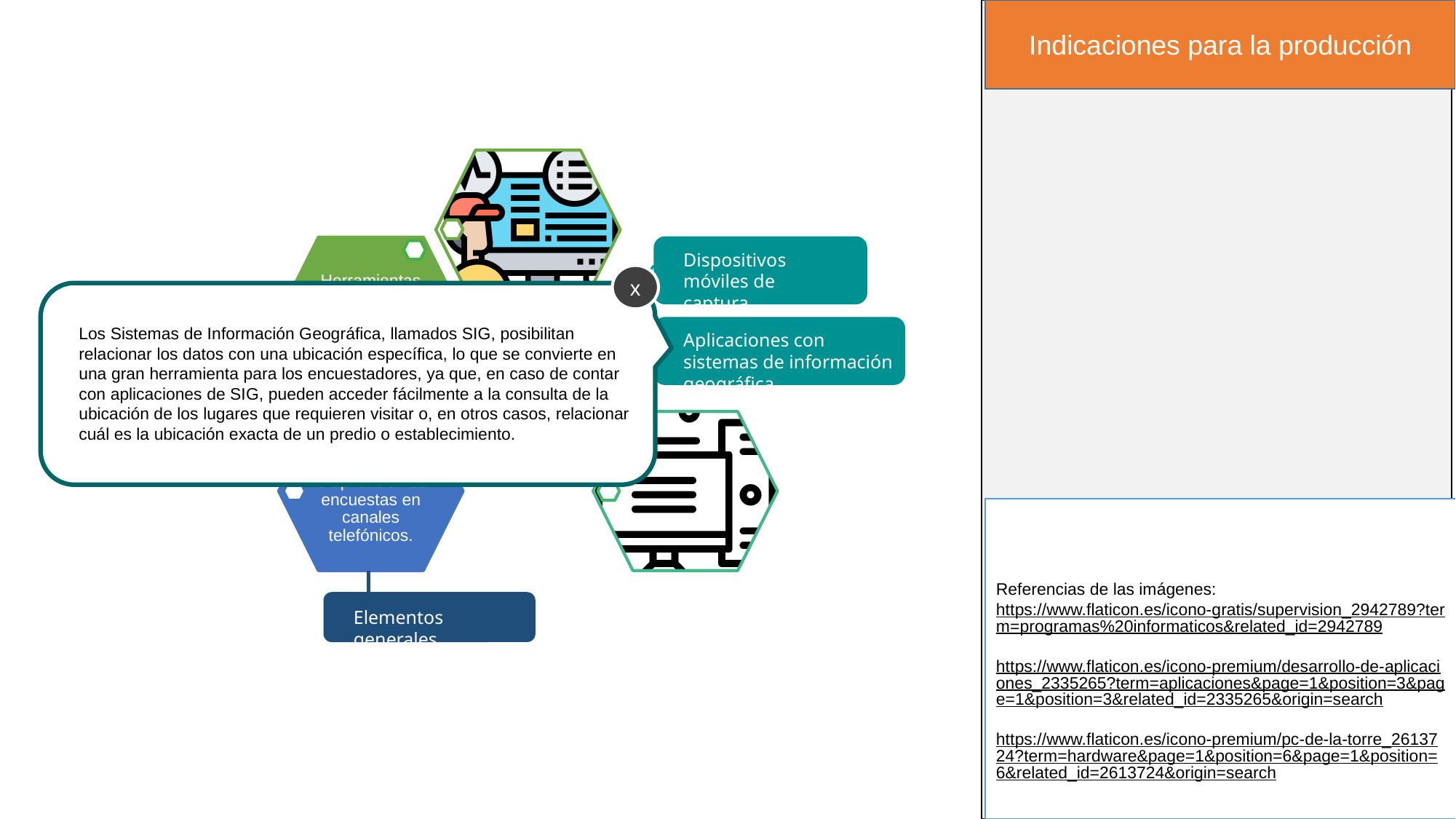

Indicaciones para la producción

Herramientas para el desarrollo de la investigación de mercados.

Herramientas ofimáticas para la aplicación de encuestas presenciales.

Herramientas ofimáticas para la aplicación de encuestas en canales telefónicos.

Dispositivos móviles de captura.
x

Los Sistemas de Información Geográfica, llamados SIG, posibilitan relacionar los datos con una ubicación específica, lo que se convierte en una gran herramienta para los encuestadores, ya que, en caso de contar con aplicaciones de SIG, pueden acceder fácilmente a la consulta de la ubicación de los lugares que requieren visitar o, en otros casos, relacionar cuál es la ubicación exacta de un predio o establecimiento.
Aplicaciones con sistemas de información geográfica.
Referencias de las imágenes: https://www.flaticon.es/icono-gratis/supervision_2942789?term=programas%20informaticos&related_id=2942789

https://www.flaticon.es/icono-premium/desarrollo-de-aplicaciones_2335265?term=aplicaciones&page=1&position=3&page=1&position=3&related_id=2335265&origin=search

https://www.flaticon.es/icono-premium/pc-de-la-torre_2613724?term=hardware&page=1&position=6&page=1&position=6&related_id=2613724&origin=search

Elementos generales.